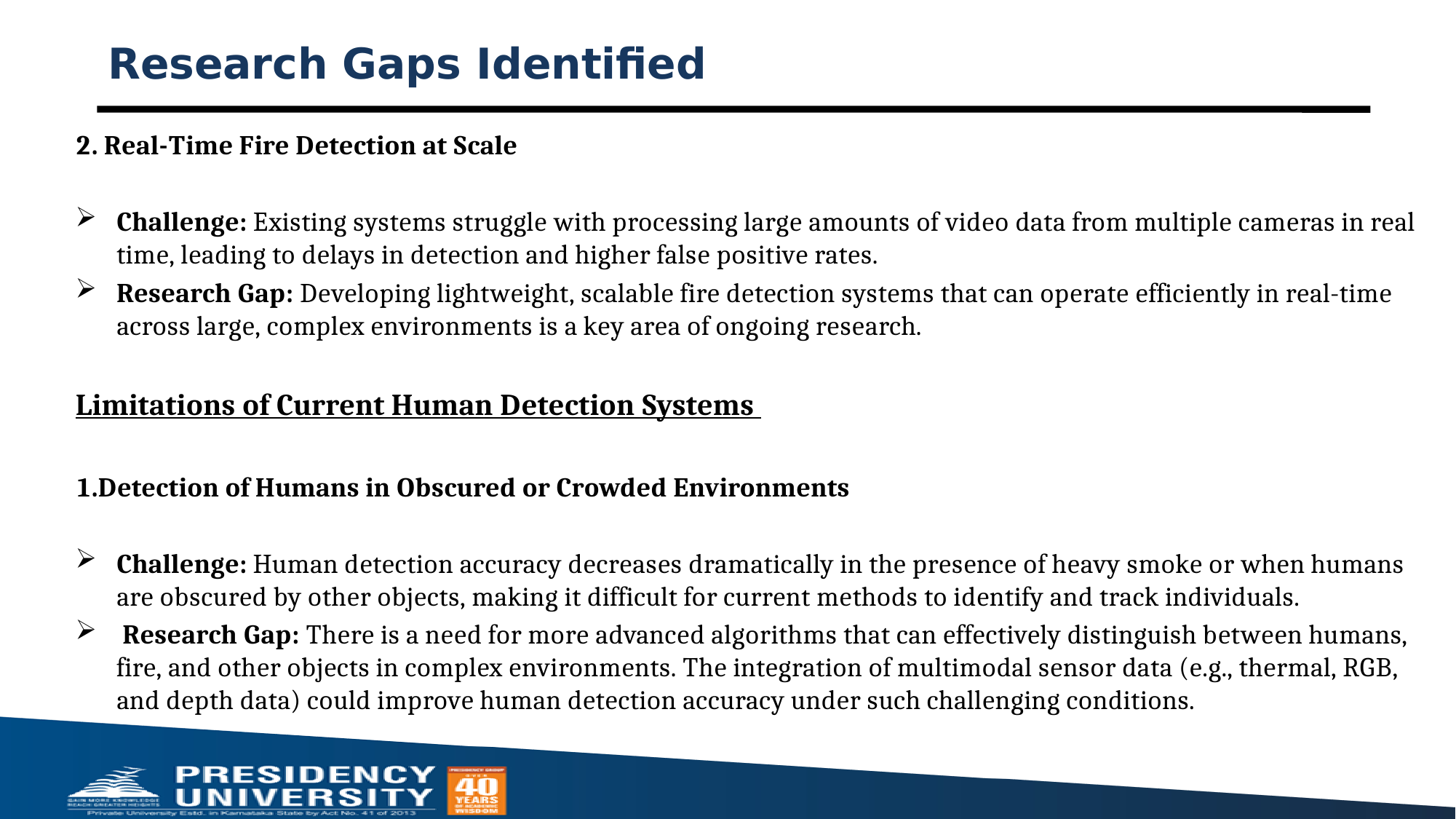

# Research Gaps Identified
2. Real-Time Fire Detection at Scale

Challenge: Existing systems struggle with processing large amounts of video data from multiple cameras in real time, leading to delays in detection and higher false positive rates.
Research Gap: Developing lightweight, scalable fire detection systems that can operate efficiently in real-time across large, complex environments is a key area of ongoing research.

Limitations of Current Human Detection Systems

1.Detection of Humans in Obscured or Crowded Environments

Challenge: Human detection accuracy decreases dramatically in the presence of heavy smoke or when humans are obscured by other objects, making it difficult for current methods to identify and track individuals.
 Research Gap: There is a need for more advanced algorithms that can effectively distinguish between humans, fire, and other objects in complex environments. The integration of multimodal sensor data (e.g., thermal, RGB, and depth data) could improve human detection accuracy under such challenging conditions.